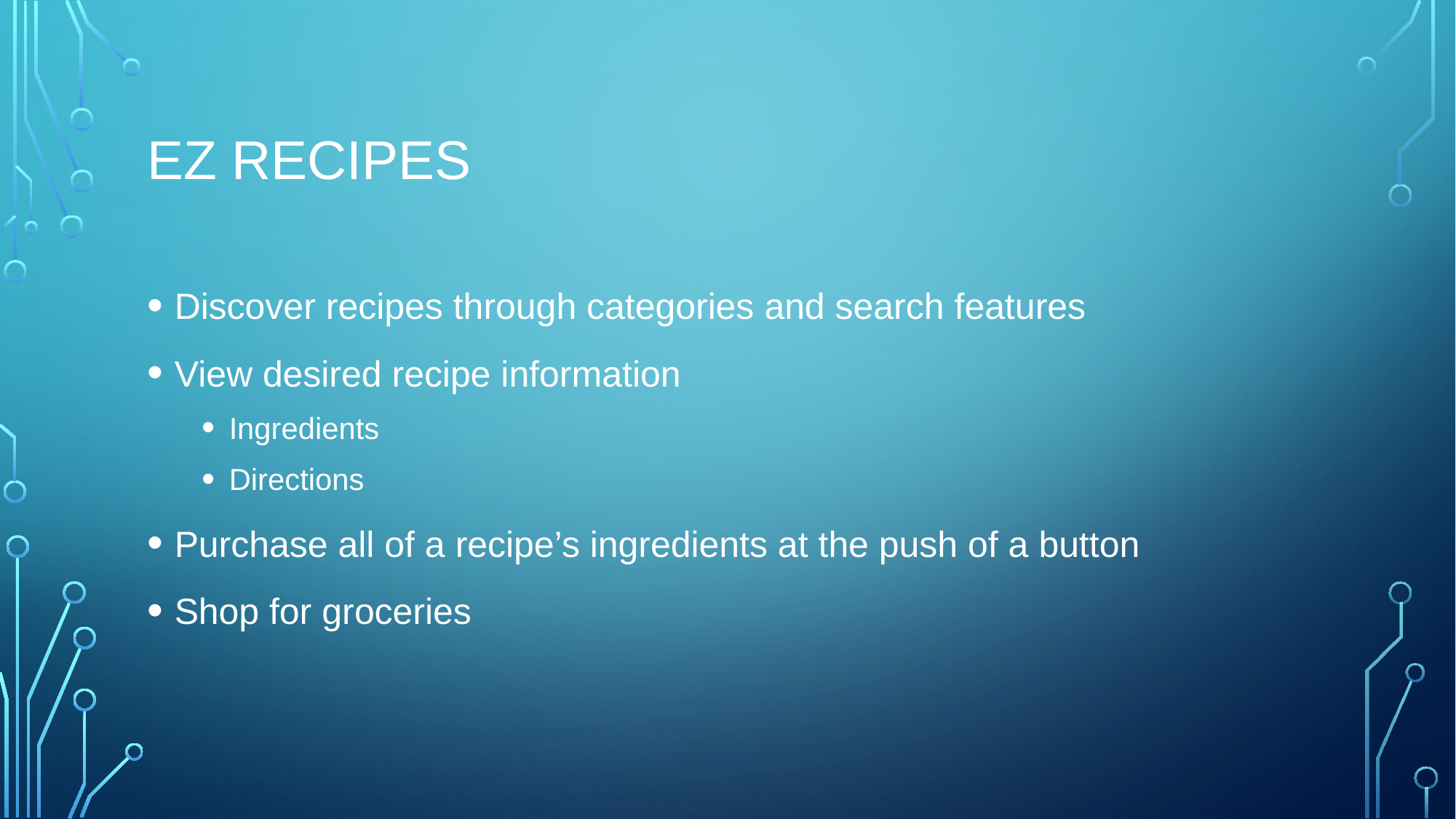

# EZ Recipes
Discover recipes through categories and search features
View desired recipe information
Ingredients
Directions
Purchase all of a recipe’s ingredients at the push of a button
Shop for groceries